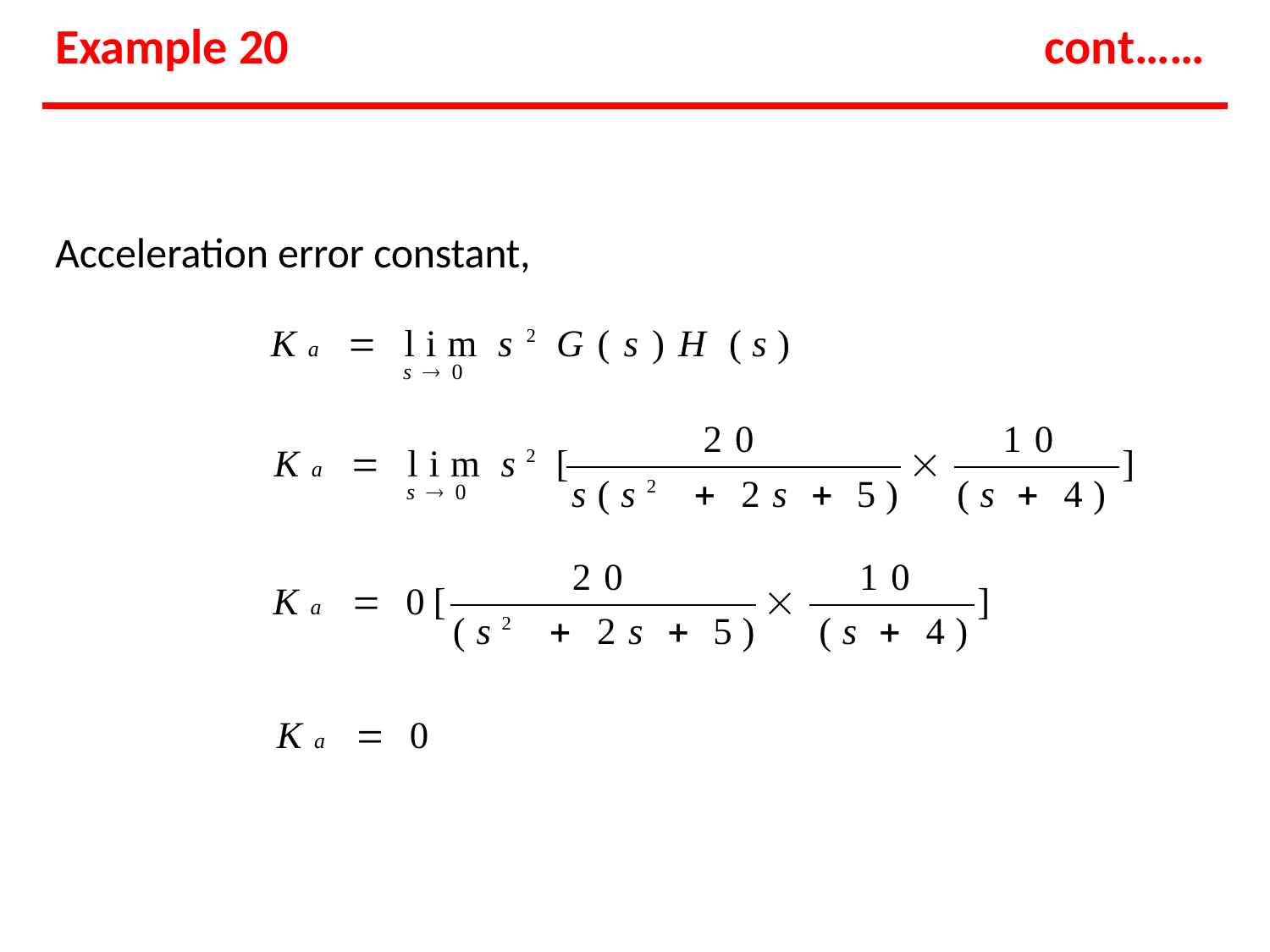

# Example 20
cont……

Acceleration error constant,

Ka = lim s2G(s)H (s)
s →0
20
10
Ka = lim s2 [
×
]
s(s2 + 2s + 5)
(s + 4)

s →0
20	10
Ka = 0[
×
]
(s2 + 2s + 5)	(s + 4)

Ka = 0